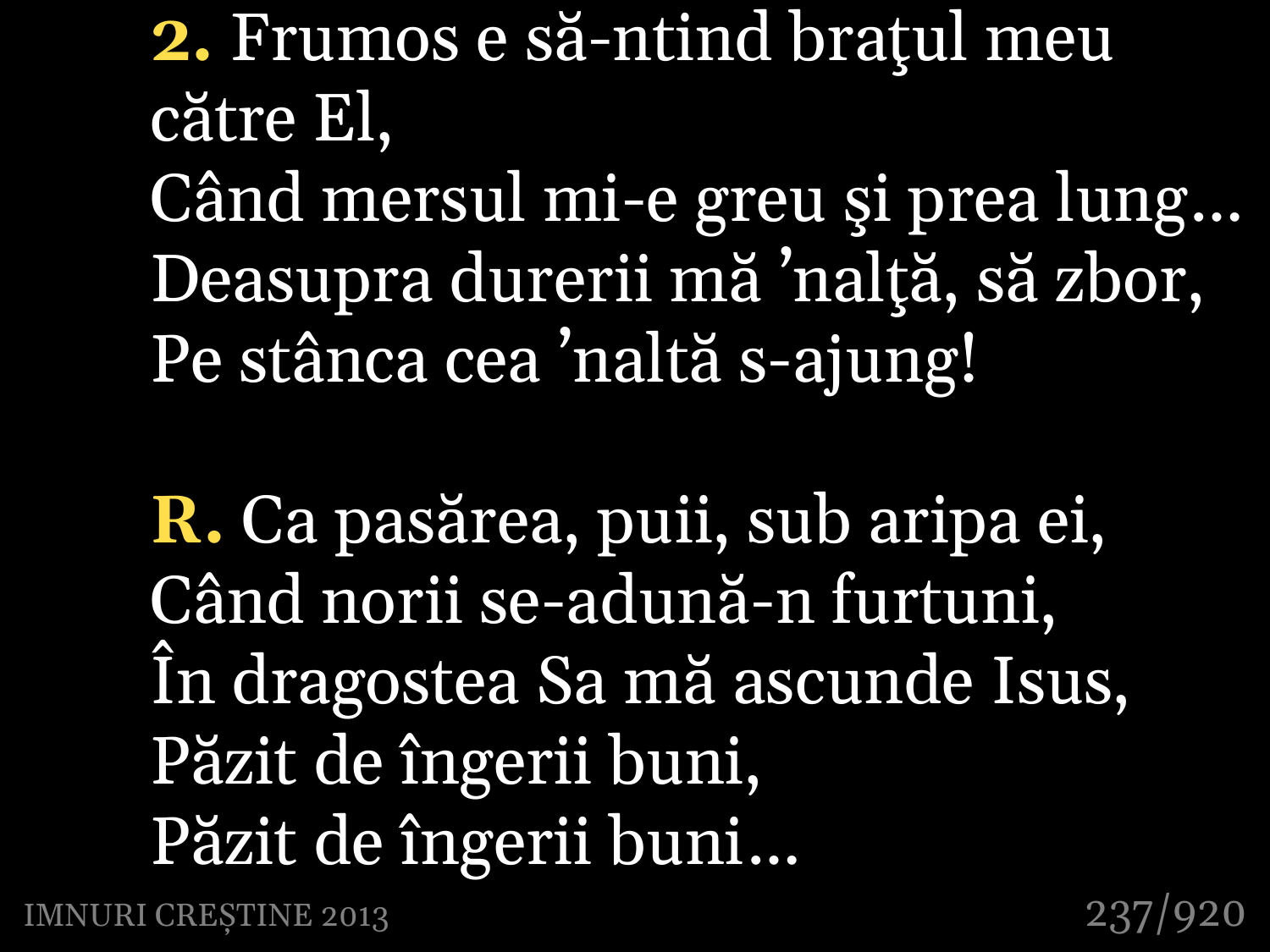

2. Frumos e să-ntind braţul meu 	către El,
Când mersul mi-e greu şi prea lung…
Deasupra durerii mă ’nalţă, să zbor,
Pe stânca cea ’naltă s-ajung!

R. Ca pasărea, puii, sub aripa ei,
Când norii se-adună-n furtuni,
În dragostea Sa mă ascunde Isus,
Păzit de îngerii buni,
Păzit de îngerii buni…
237/920
IMNURI CREȘTINE 2013